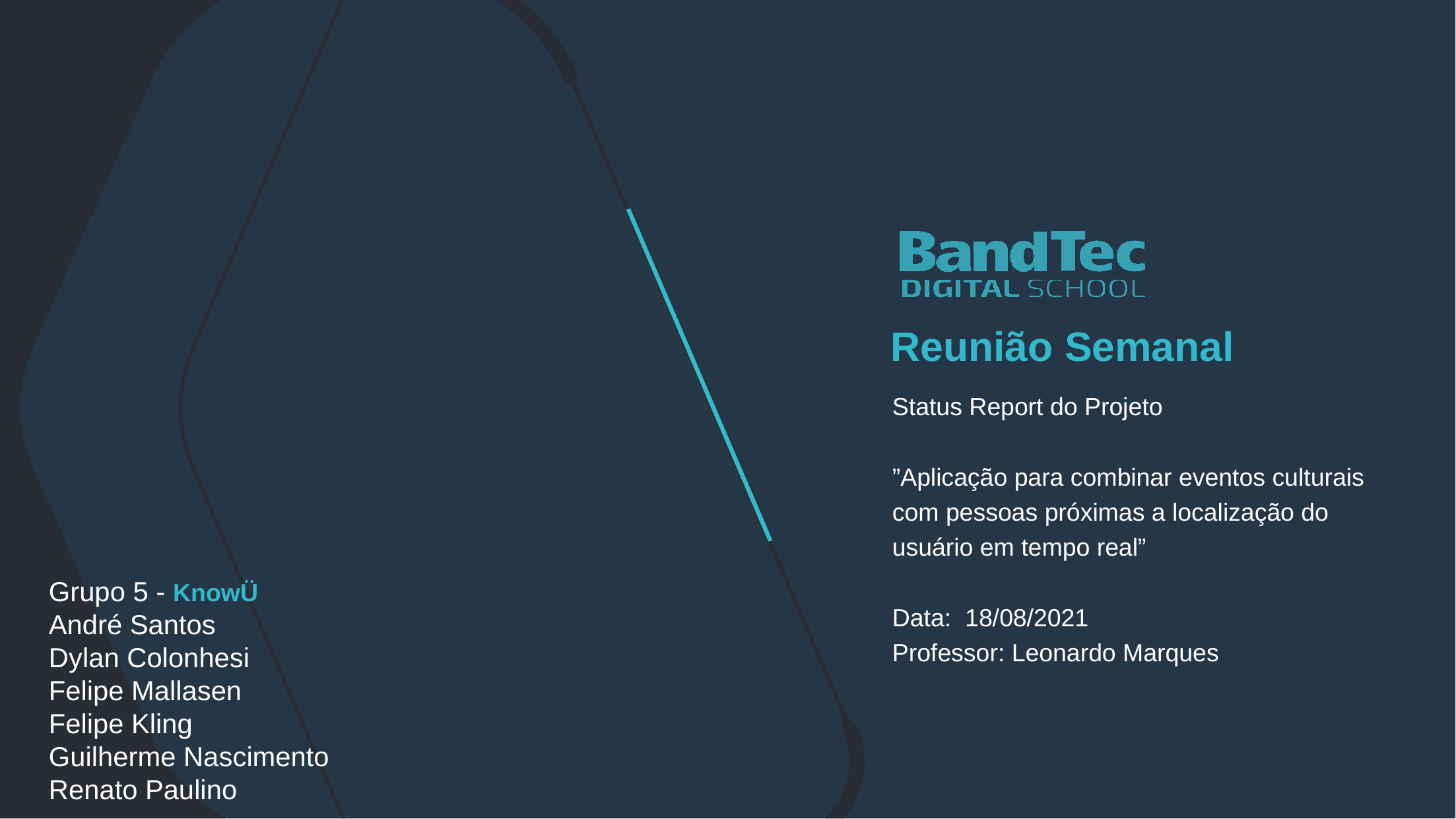

Reunião Semanal
Status Report do Projeto

”Aplicação para combinar eventos culturais
com pessoas próximas a localização do
usuário em tempo real”

Data:  18/08/2021
Professor: Leonardo Marques

Grupo 5 - KnowÜ
André Santos
Dylan Colonhesi
Felipe Mallasen
Felipe Kling
Guilherme Nascimento
Renato Paulino